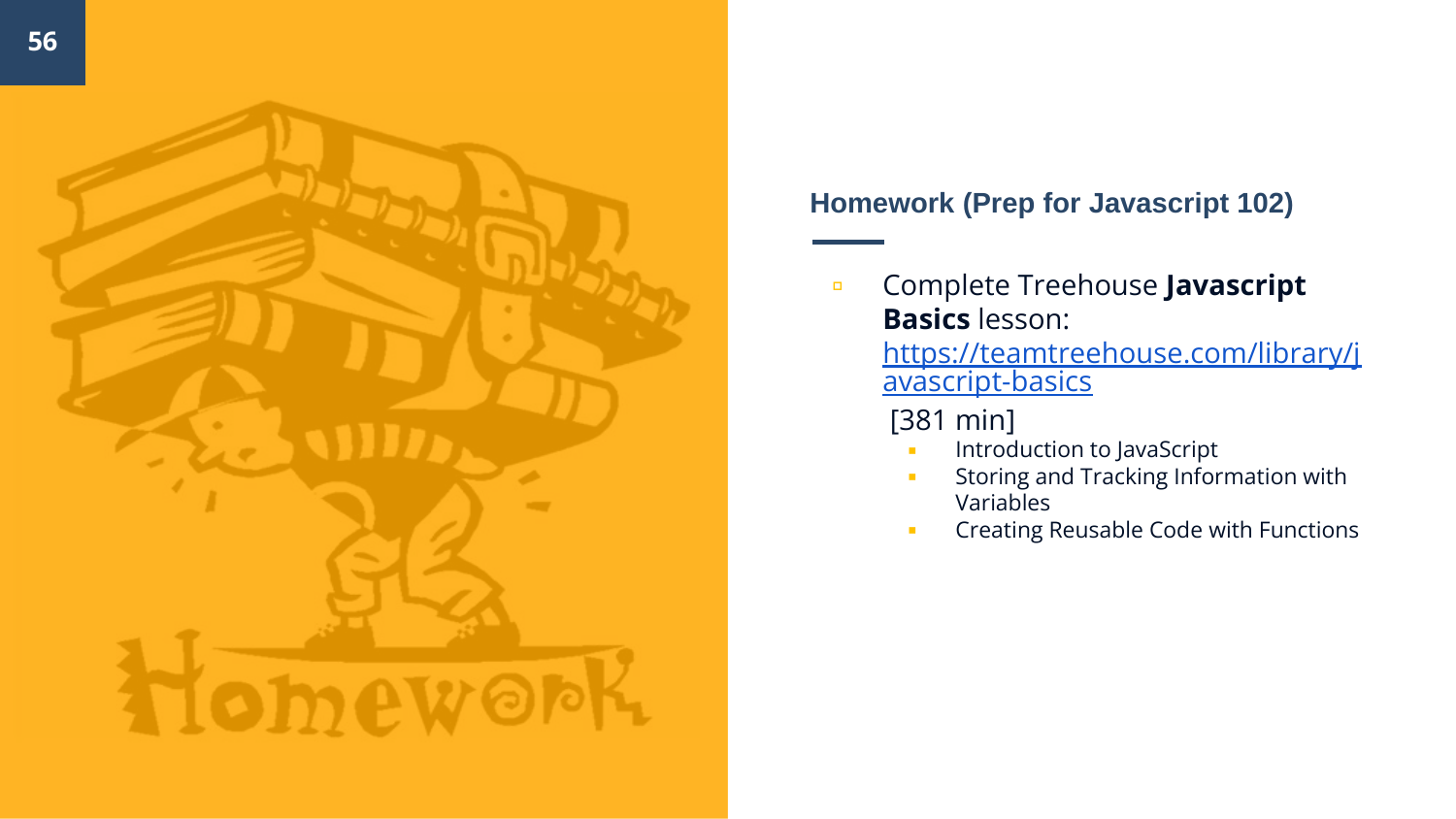

56
# Homework (Prep for Javascript 102)
Complete Treehouse Javascript Basics lesson:
https://teamtreehouse.com/library/javascript-basics [381 min]
Introduction to JavaScript
Storing and Tracking Information with Variables
Creating Reusable Code with Functions